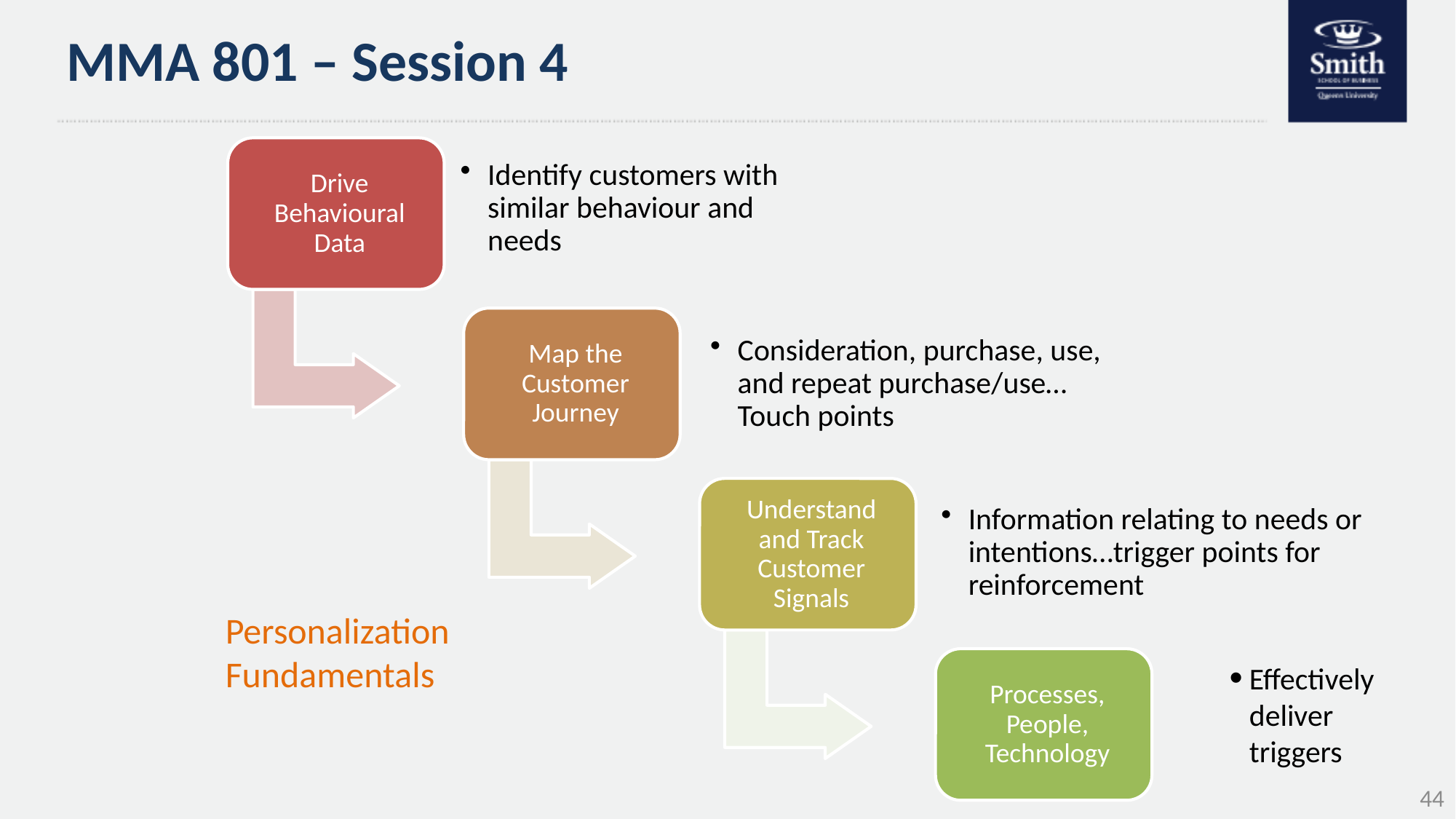

# MMA 801 – Session 4
Drive Behavioural Data
Identify customers with similar behaviour and needs
Map the Customer Journey
Consideration, purchase, use, and repeat purchase/use… Touch points
Understand and Track Customer Signals
Information relating to needs or intentions…trigger points for reinforcement
Processes, People, Technology
Personalization Fundamentals
Effectively deliver triggers
44